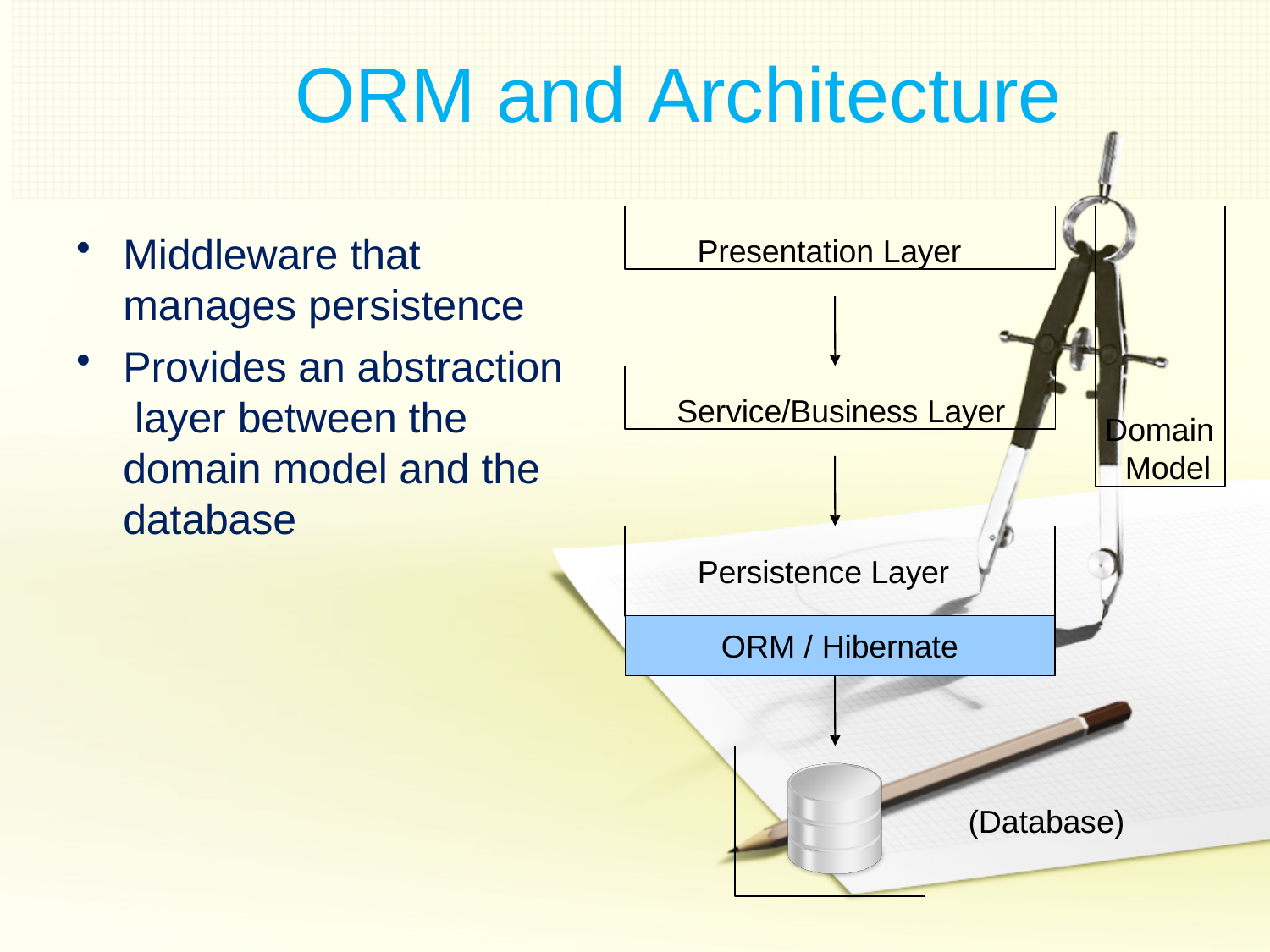

# ORM and Architecture

Domain  Model
Presentation Layer
Middleware that
manages persistence
Provides an abstraction  layer between the  domain model and the  database

Service/Business Layer

Persistence Layer

ORM / Hibernate

(Database)